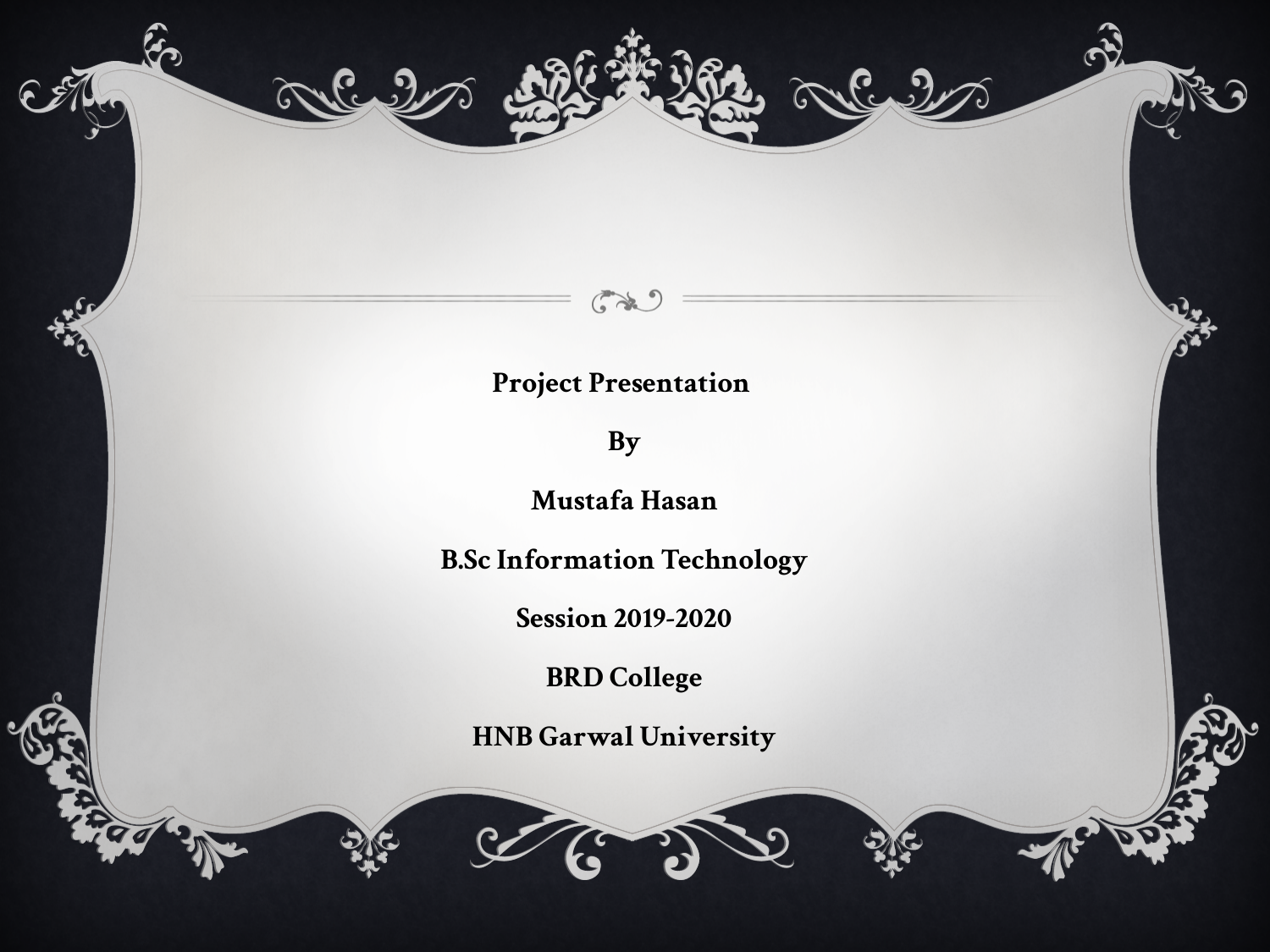

Project Presentation
By
 Mustafa Hasan
B.Sc Information Technology
Session 2019-2020
BRD College
HNB Garwal University

# Online Examination System